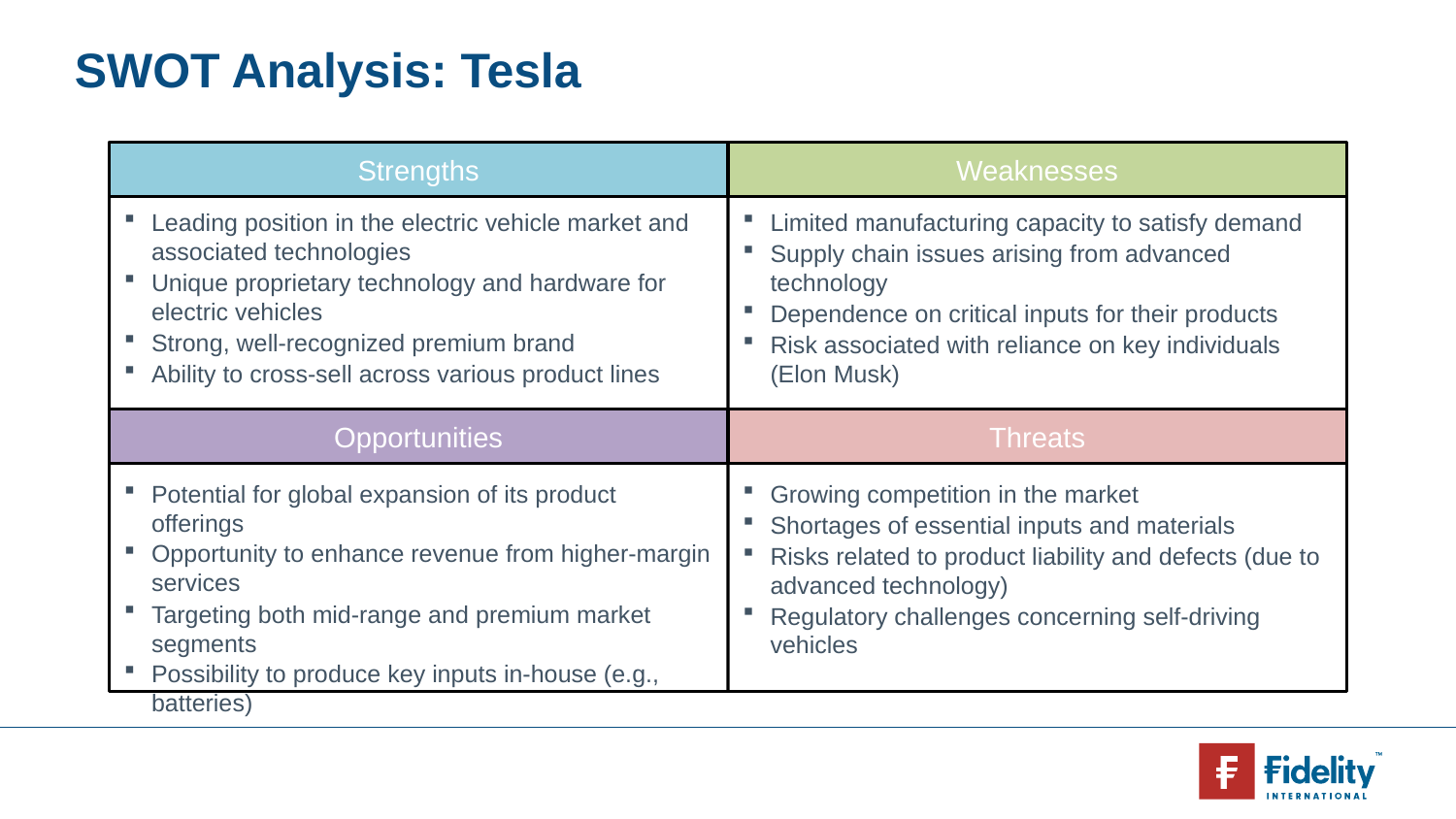

# SWOT Analysis: Tesla

Strengths
Weaknesses
Leading position in the electric vehicle market and associated technologies
Unique proprietary technology and hardware for electric vehicles
Strong, well-recognized premium brand
Ability to cross-sell across various product lines
Limited manufacturing capacity to satisfy demand
Supply chain issues arising from advanced technology
Dependence on critical inputs for their products
Risk associated with reliance on key individuals (Elon Musk)
Opportunities
Threats
Potential for global expansion of its product offerings
Opportunity to enhance revenue from higher-margin services
Targeting both mid-range and premium market segments
Possibility to produce key inputs in-house (e.g., batteries)
Growing competition in the market
Shortages of essential inputs and materials
Risks related to product liability and defects (due to advanced technology)
Regulatory challenges concerning self-driving vehicles